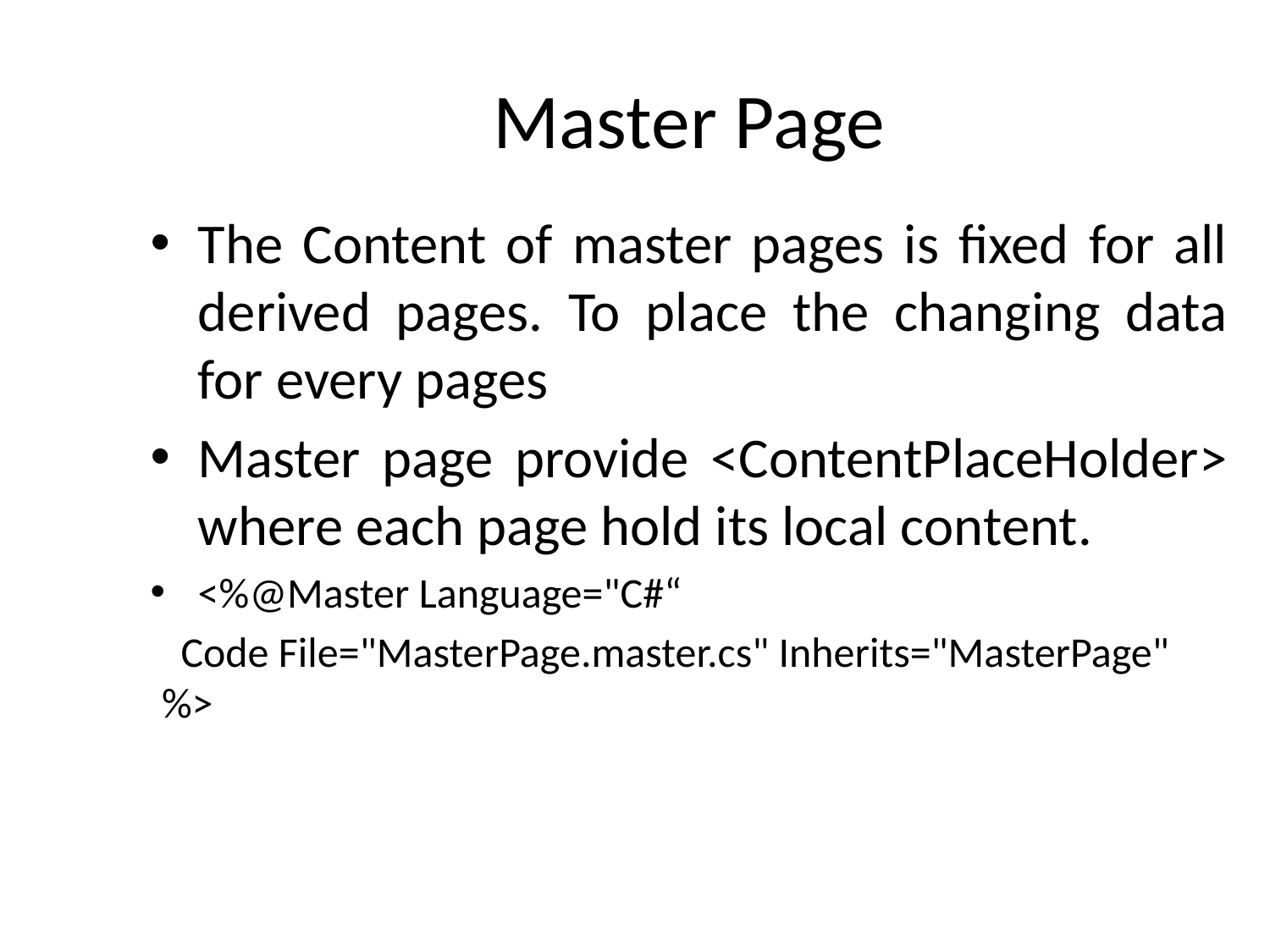

# Master Page
The Content of master pages is fixed for all derived pages. To place the changing data for every pages
Master page provide <ContentPlaceHolder> where each page hold its local content.
<%@Master Language="C#“
  Code File="MasterPage.master.cs" Inherits="MasterPage" %>